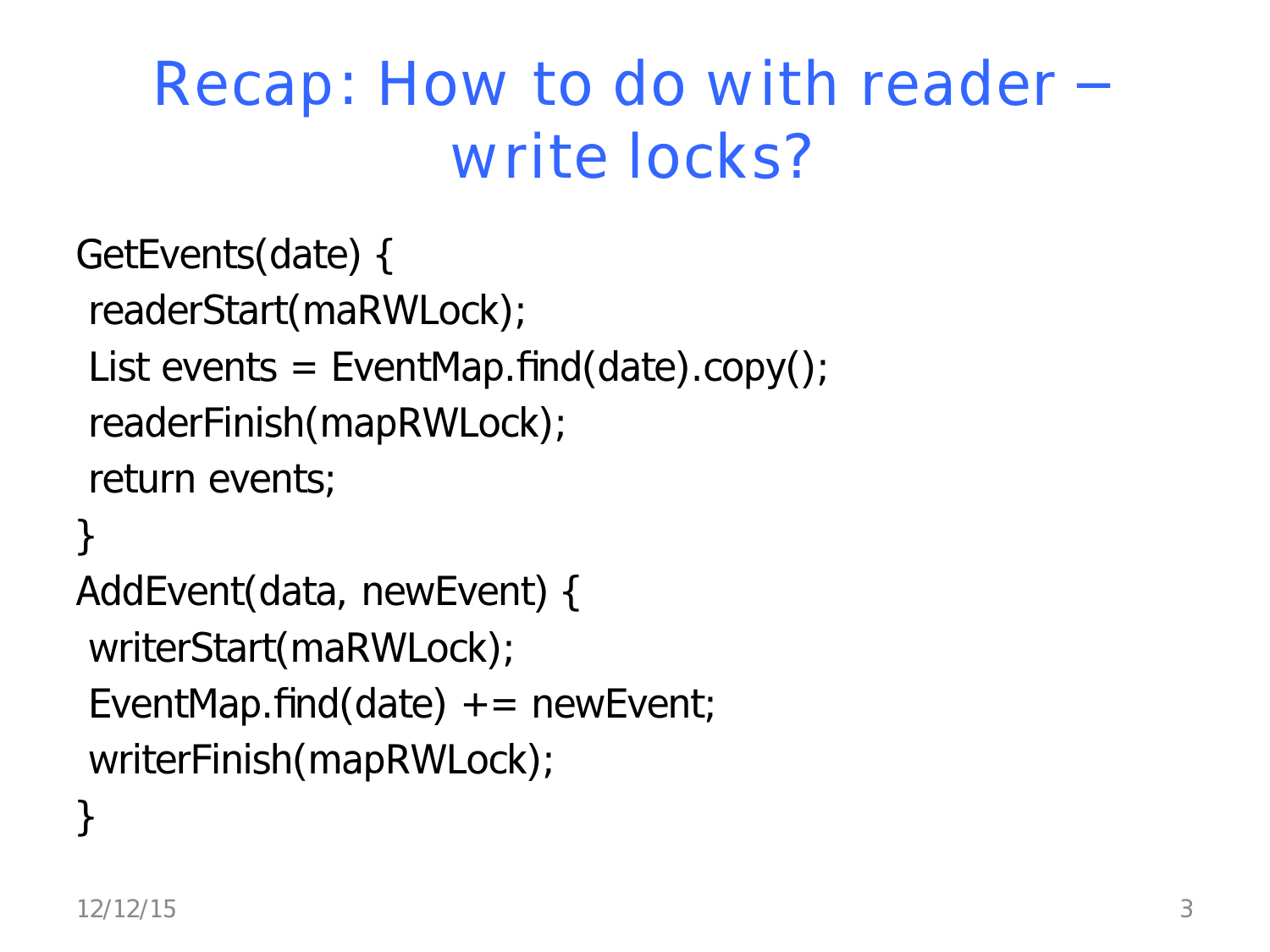

# Recap: How to do with reader – write locks?
GetEvents(date) {
 readerStart(maRWLock);
 List events = EventMap.find(date).copy();
 readerFinish(mapRWLock);
 return events;
}
AddEvent(data, newEvent) {
 writerStart(maRWLock);
 EventMap.find(date) += newEvent;
 writerFinish(mapRWLock);
}

12/12/15
3